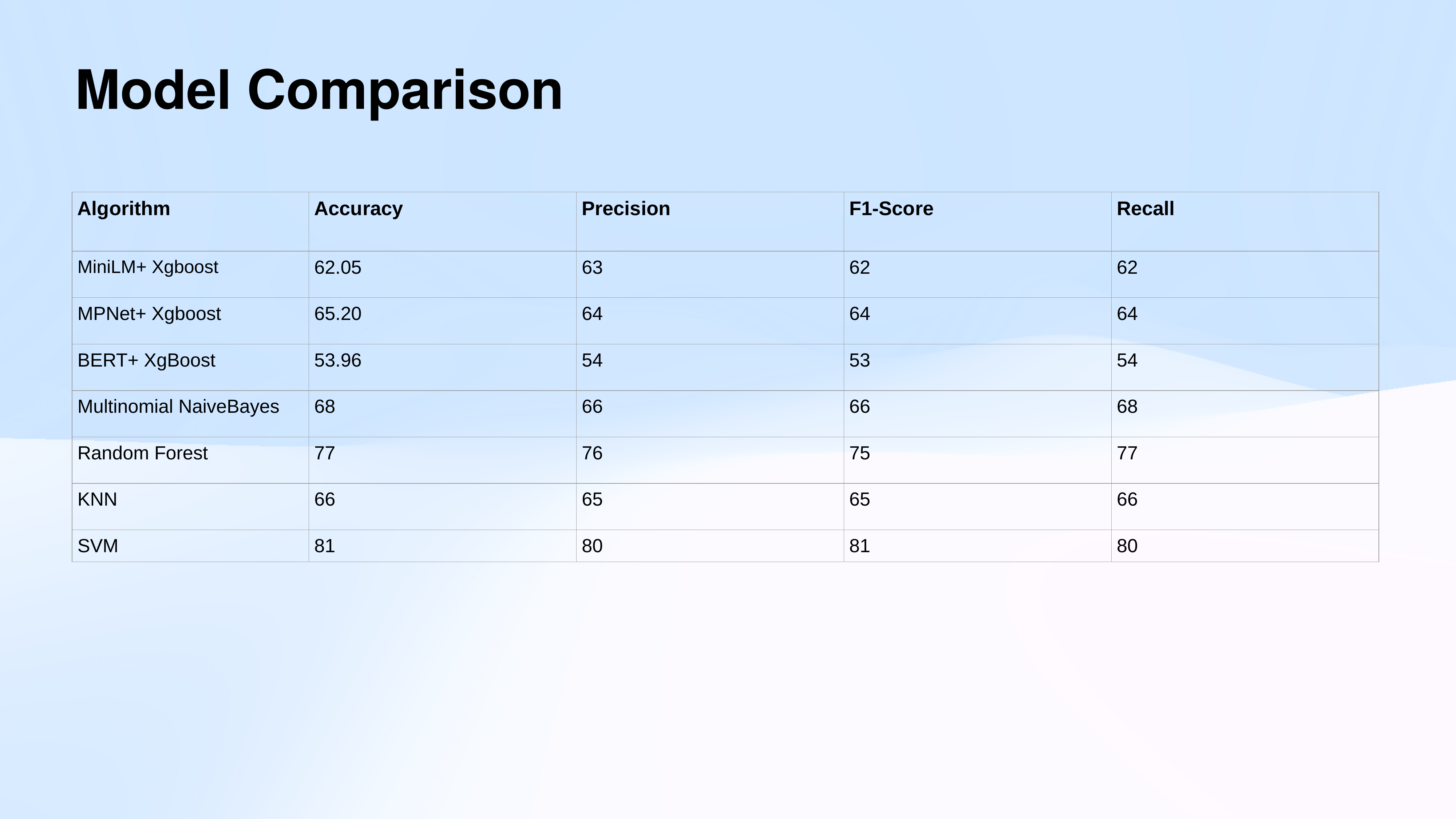

# Model Comparison
| Algorithm | Accuracy | Precision | F1-Score | Recall |
| --- | --- | --- | --- | --- |
| MiniLM+ Xgboost | 62.05 | 63 | 62 | 62 |
| MPNet+ Xgboost | 65.20 | 64 | 64 | 64 |
| BERT+ XgBoost | 53.96 | 54 | 53 | 54 |
| Multinomial NaiveBayes | 68 | 66 | 66 | 68 |
| Random Forest | 77 | 76 | 75 | 77 |
| KNN | 66 | 65 | 65 | 66 |
| SVM | 81 | 80 | 81 | 80 |